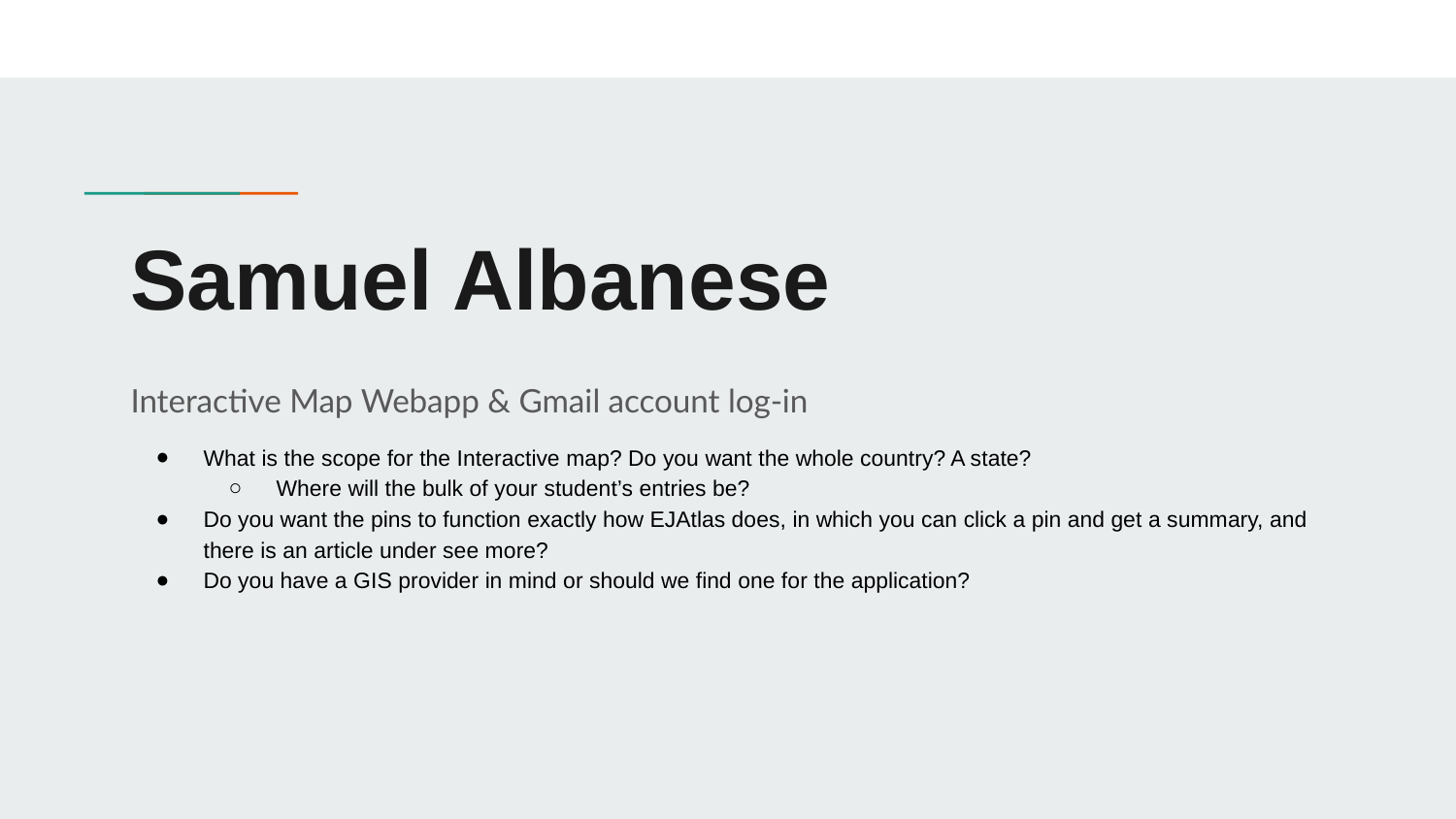

# Samuel Albanese
Interactive Map Webapp & Gmail account log-in
What is the scope for the Interactive map? Do you want the whole country? A state?
Where will the bulk of your student’s entries be?
Do you want the pins to function exactly how EJAtlas does, in which you can click a pin and get a summary, and there is an article under see more?
Do you have a GIS provider in mind or should we find one for the application?